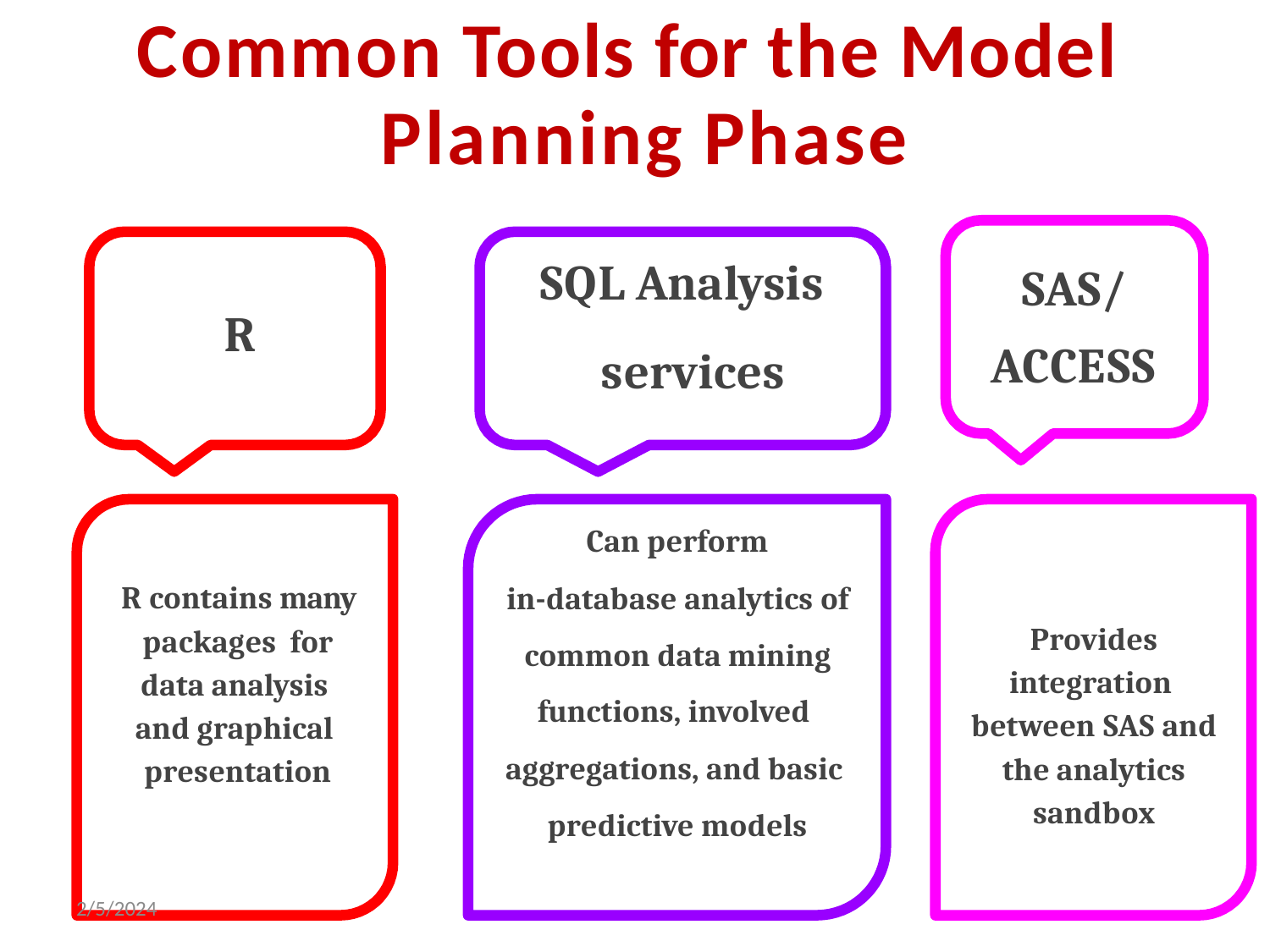

# Common Tools for the Model  Planning Phase

SQL Analysis  services

SAS/  ACCESS
R

Can perform
in-database analytics of  common data mining  functions, involved  aggregations, and basic  predictive models
R contains many packages  for data analysis  and graphical  presentation
Provides  integration  between SAS and  the analytics  sandbox
2/5/2024
83